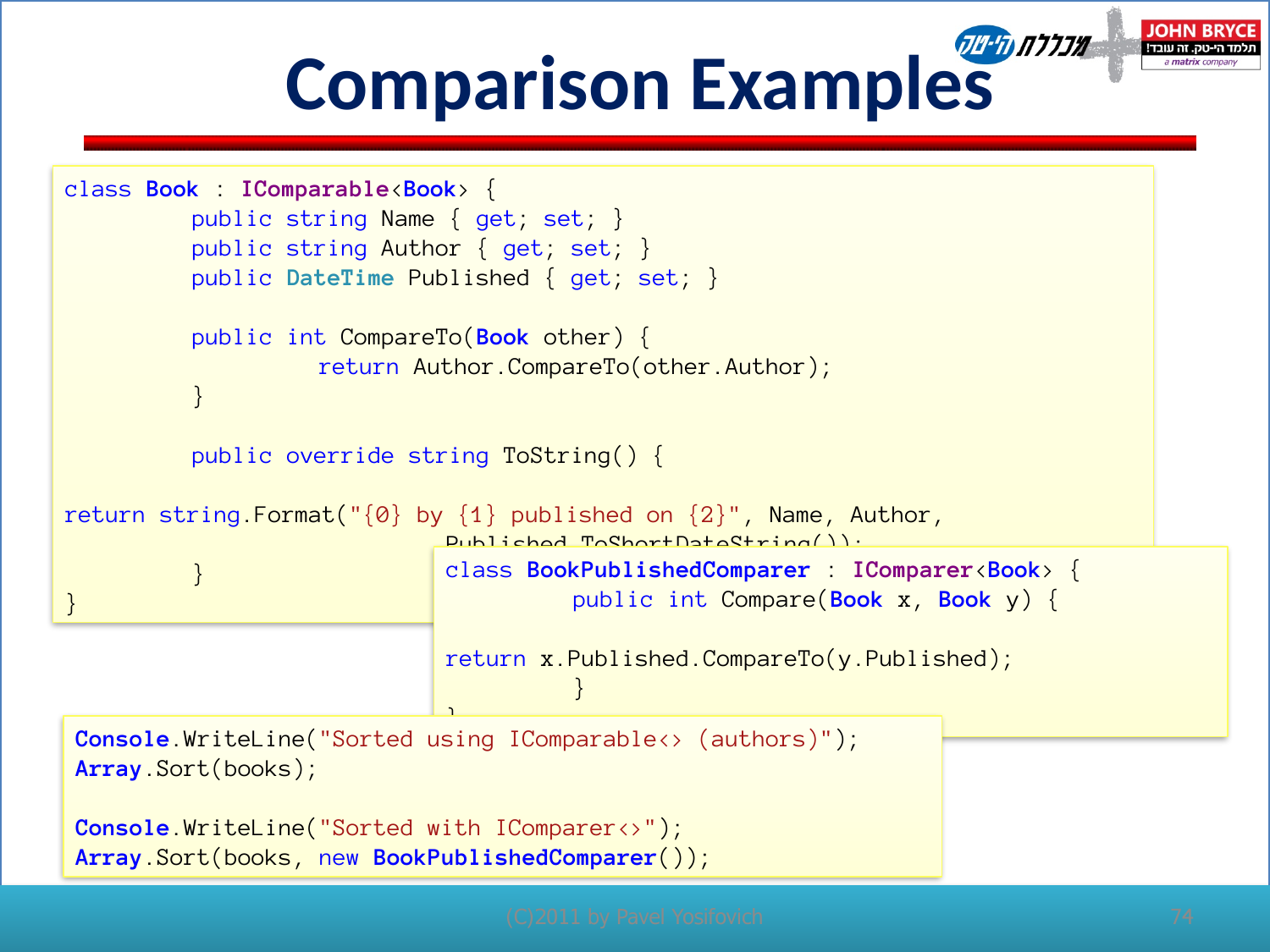

# Comparison Examples
class Book : IComparable<Book> {
	public string Name { get; set; }
	public string Author { get; set; }
	public DateTime Published { get; set; }
	public int CompareTo(Book other) {
		return Author.CompareTo(other.Author);
	}
	public override string ToString() {
		return string.Format("{0} by {1} published on {2}", Name, Author,
			Published.ToShortDateString());
	}
}
class BookPublishedComparer : IComparer<Book> {
	public int Compare(Book x, Book y) {
		return x.Published.CompareTo(y.Published);
	}
}
Console.WriteLine("Sorted using IComparable<> (authors)");
Array.Sort(books);
Console.WriteLine("Sorted with IComparer<>");
Array.Sort(books, new BookPublishedComparer());
(C)2011 by Pavel Yosifovich
74